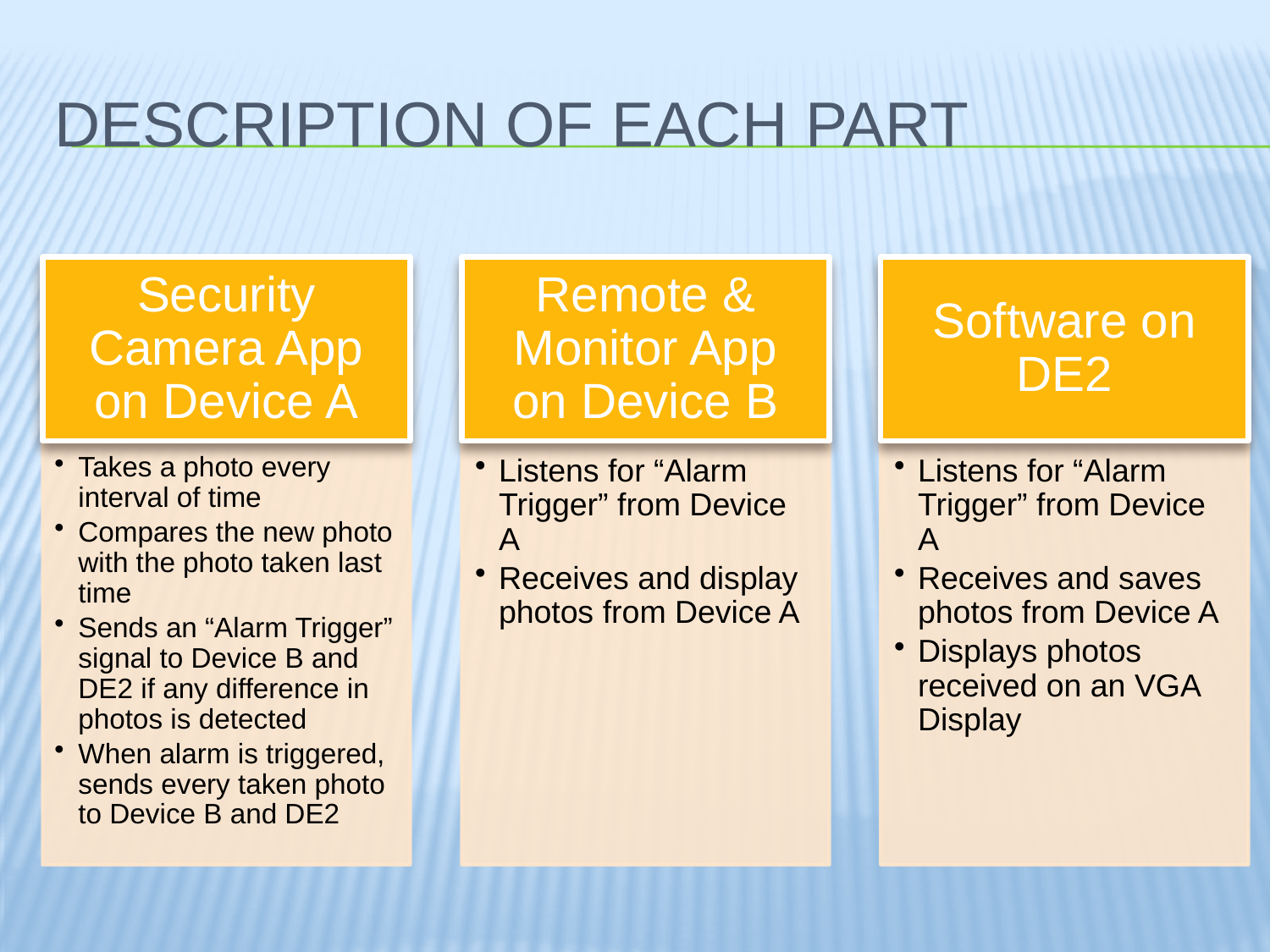

# Description of each part
Takes a photo every interval of time
Compares the new photo with the photo taken last time
Sends an “Alarm Trigger” signal to Device B and DE2 if any difference in photos is detected
When alarm is triggered, sends every taken photo to Device B and DE2

Security Camera App on Device A
Listens for “Alarm Trigger” from Device A
Receives and display photos from Device A

Remote & Monitor App on Device B
Listens for “Alarm Trigger” from Device A
Receives and saves photos from Device A
Displays photos received on an VGA Display

Software on DE2